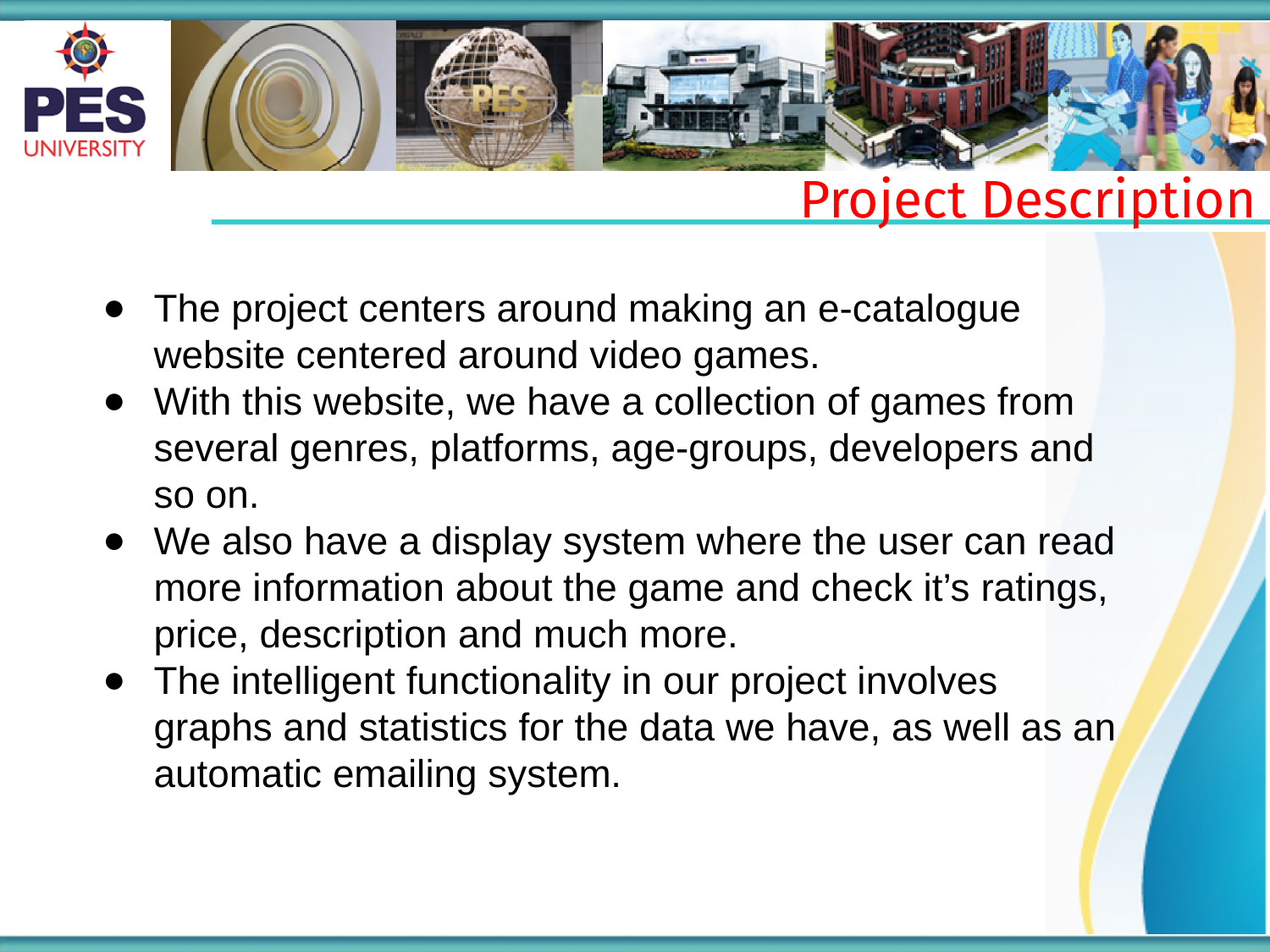

Project Description

The project centers around making an e-catalogue website centered around video games.
With this website, we have a collection of games from several genres, platforms, age-groups, developers and so on.
We also have a display system where the user can read more information about the game and check it’s ratings, price, description and much more.
The intelligent functionality in our project involves graphs and statistics for the data we have, as well as an automatic emailing system.